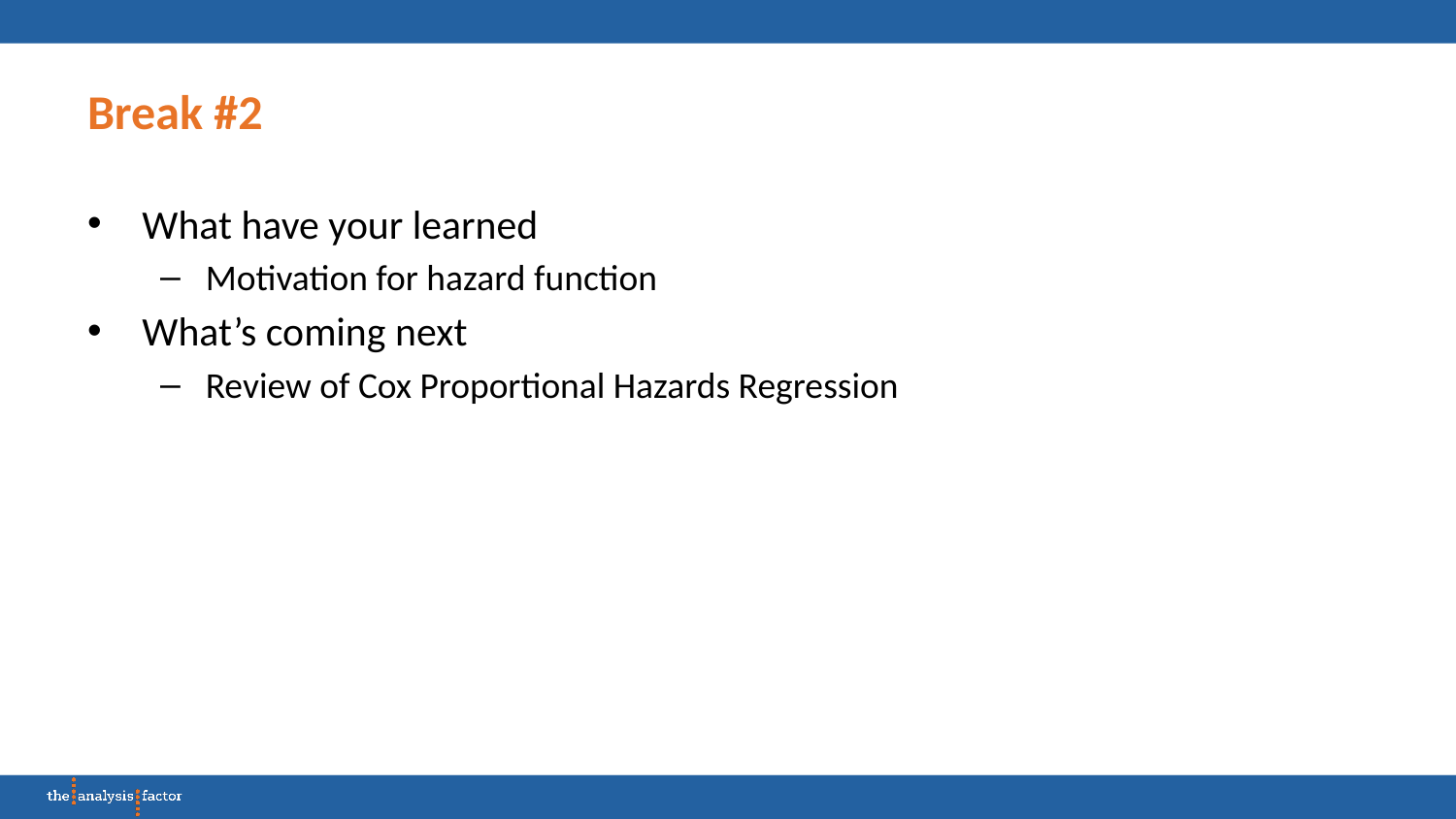

# Break #2
What have your learned
Motivation for hazard function
What’s coming next
Review of Cox Proportional Hazards Regression